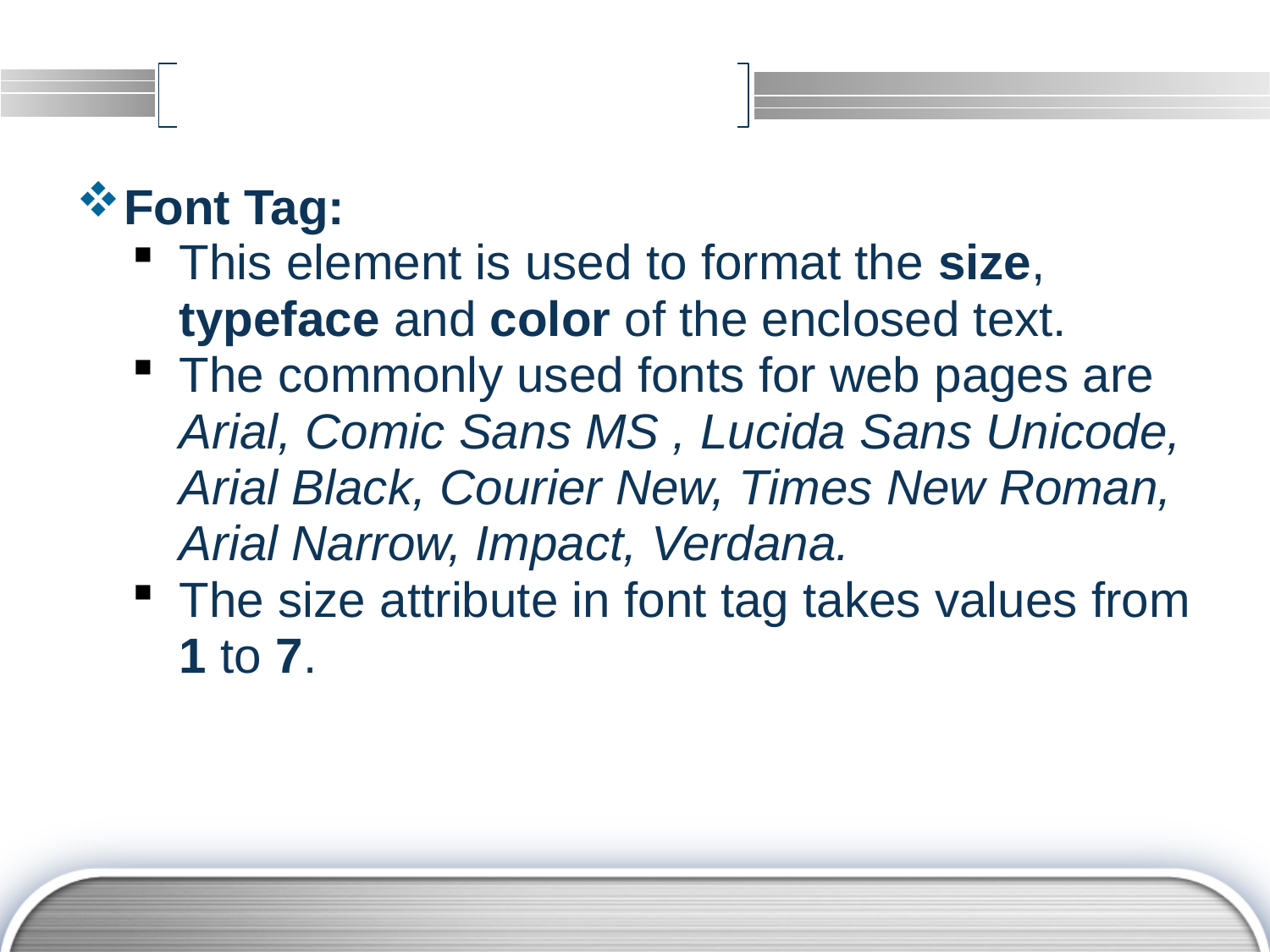

#
Font Tag:
This element is used to format the size, typeface and color of the enclosed text.
The commonly used fonts for web pages are Arial, Comic Sans MS , Lucida Sans Unicode, Arial Black, Courier New, Times New Roman, Arial Narrow, Impact, Verdana.
The size attribute in font tag takes values from 1 to 7.